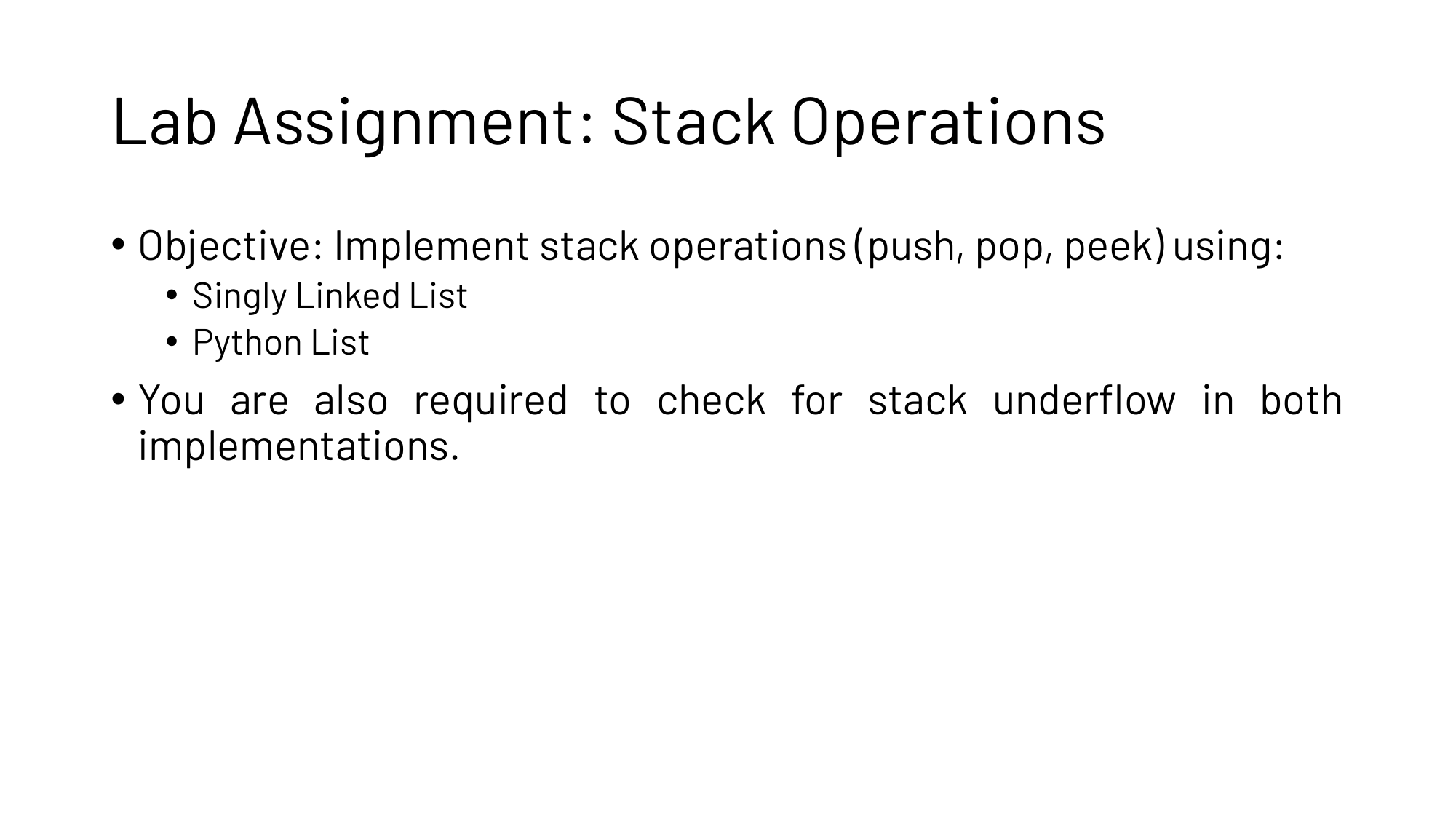

# Lab Assignment: Stack Operations
Objective: Implement stack operations (push, pop, peek) using:
Singly Linked List
Python List
You are also required to check for stack underflow in both implementations.